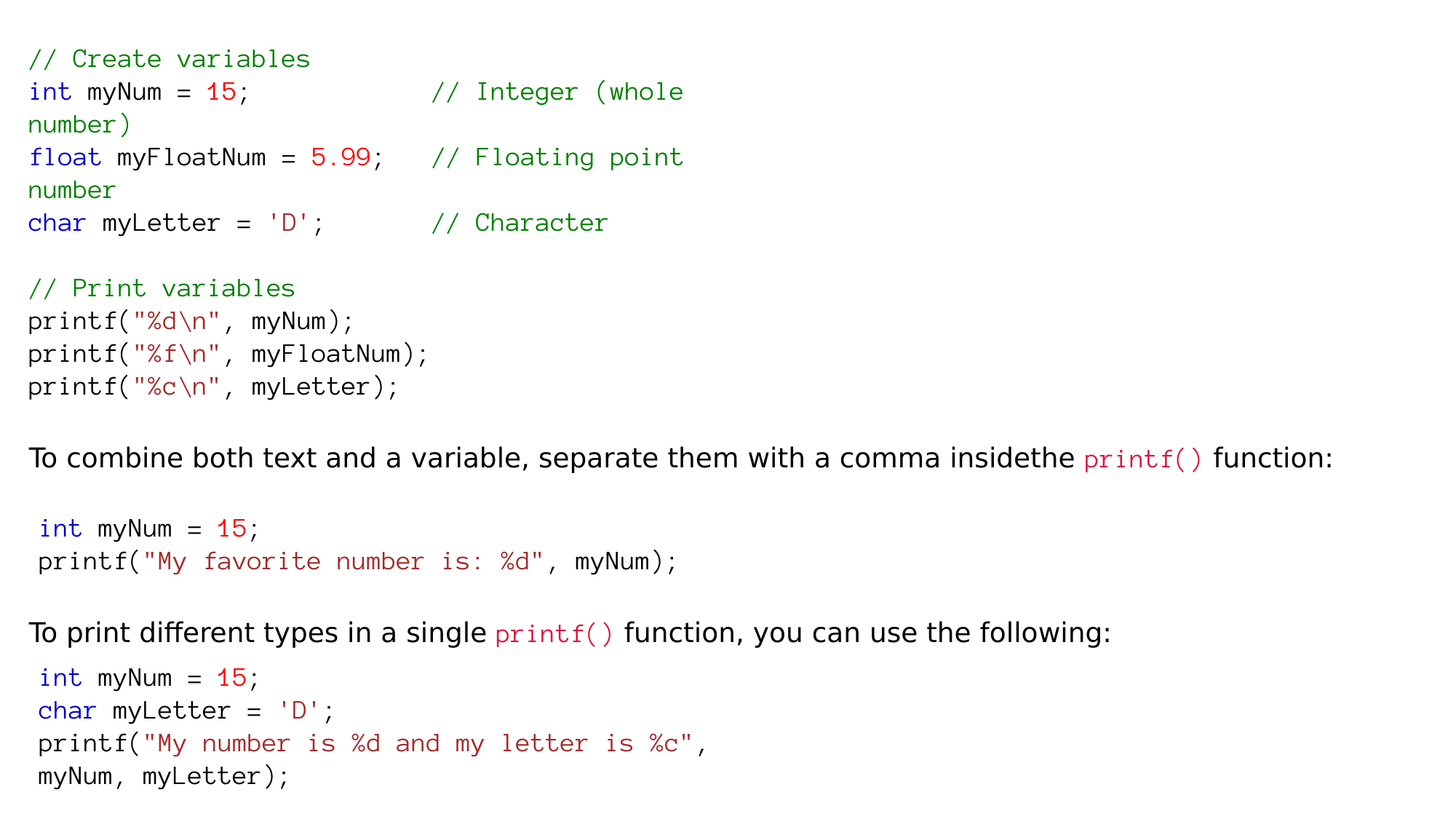

// Create variables
int myNum = 15;            // Integer (whole number)
float myFloatNum = 5.99;   // Floating point number
char myLetter = 'D';       // Character
// Print variables
printf("%d\n", myNum);
printf("%f\n", myFloatNum);
printf("%c\n", myLetter);
To combine both text and a variable, separate them with a comma insidethe printf() function:
int myNum = 15;
printf("My favorite number is: %d", myNum);
To print different types in a single printf() function, you can use the following:
int myNum = 15;
char myLetter = 'D';
printf("My number is %d and my letter is %c", myNum, myLetter);